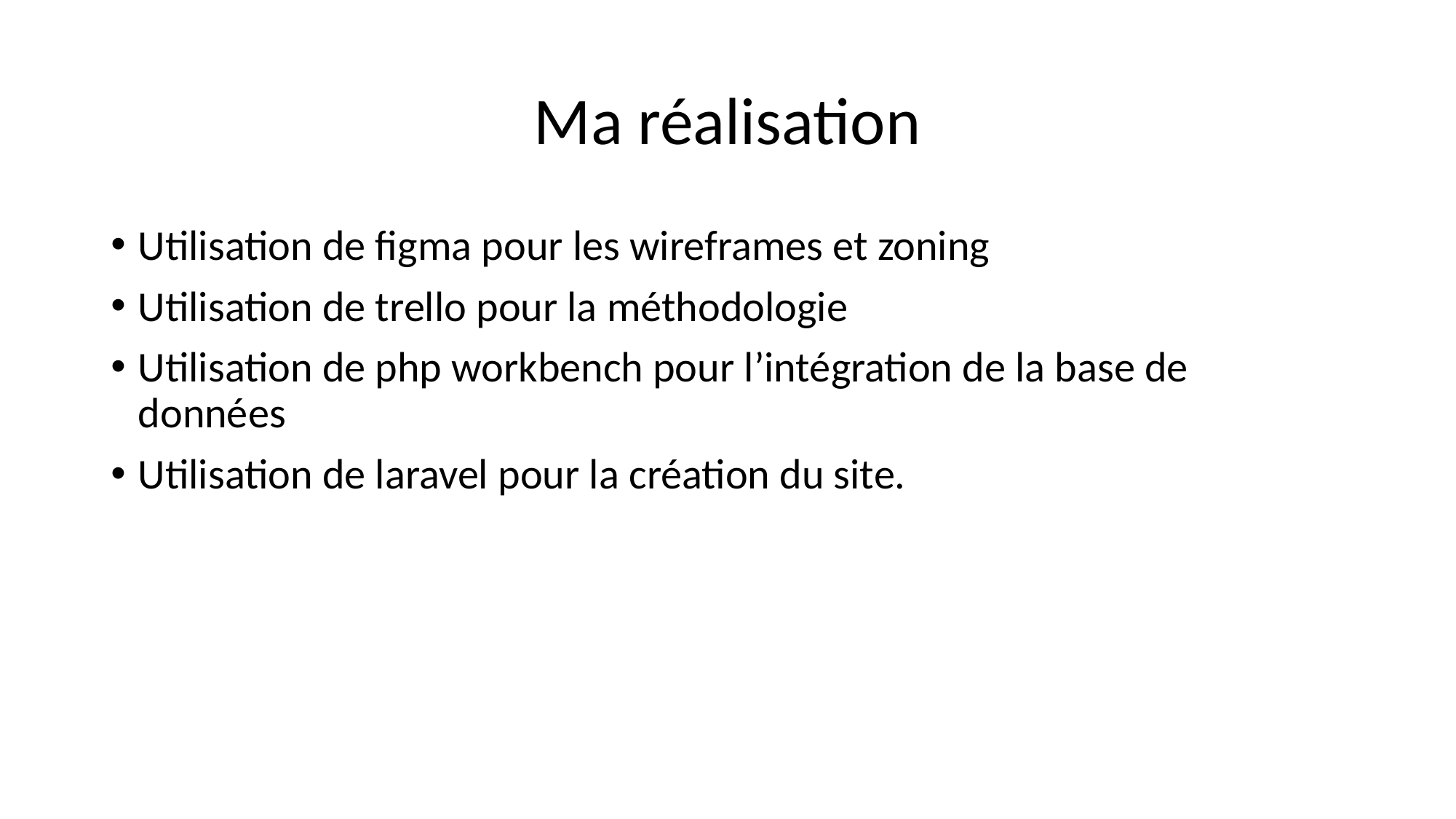

# Ma réalisation
Utilisation de figma pour les wireframes et zoning
Utilisation de trello pour la méthodologie
Utilisation de php workbench pour l’intégration de la base de données
Utilisation de laravel pour la création du site.